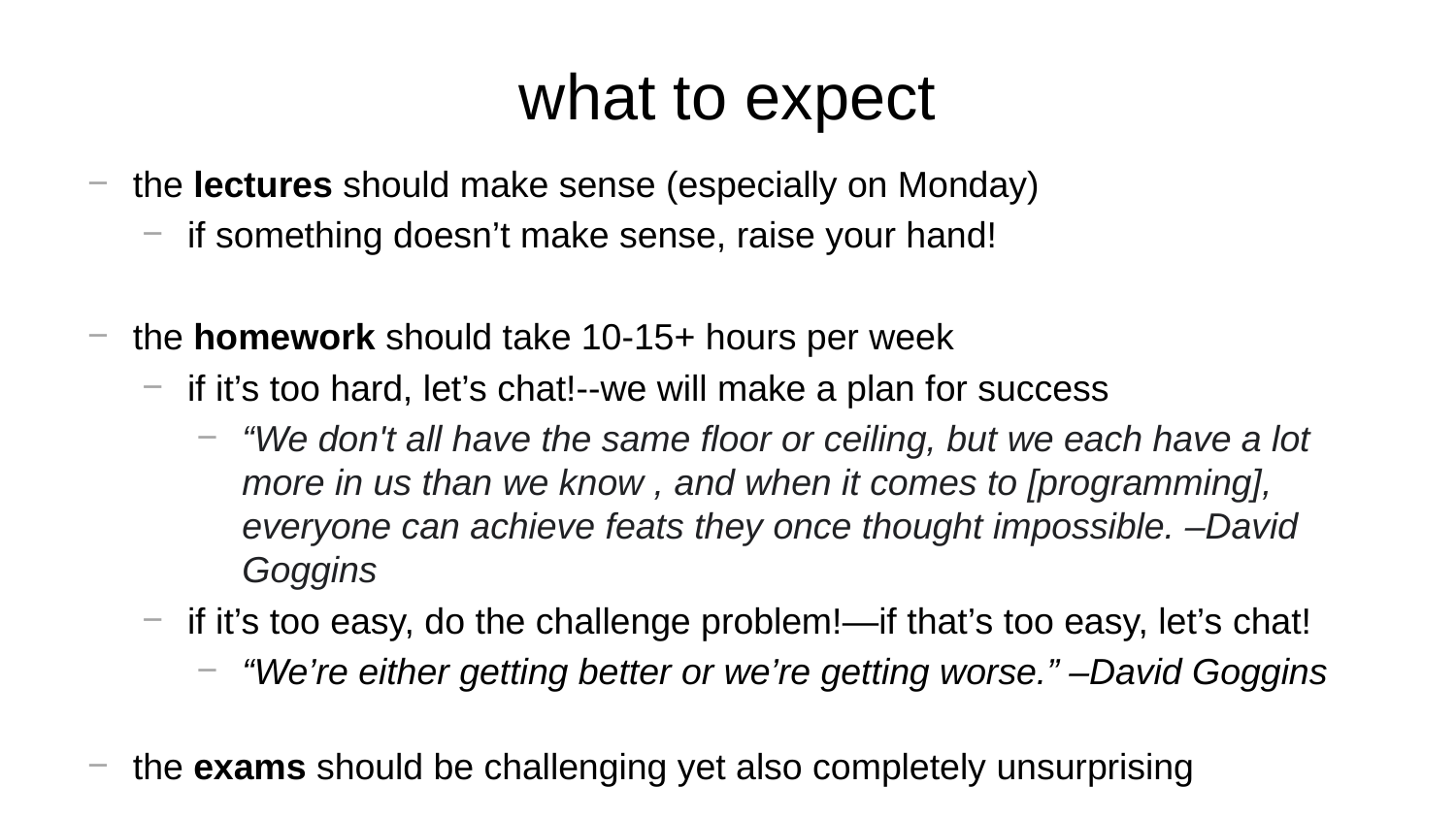

# what to expect
the lectures should make sense (especially on Monday)
if something doesn’t make sense, raise your hand!

the homework should take 10-15+ hours per week
if it’s too hard, let’s chat!--we will make a plan for success
“We don't all have the same floor or ceiling, but we each have a lot more in us than we know , and when it comes to [programming], everyone can achieve feats they once thought impossible. –David Goggins
if it’s too easy, do the challenge problem!—if that’s too easy, let’s chat!
“We’re either getting better or we’re getting worse.” –David Goggins
the exams should be challenging yet also completely unsurprising